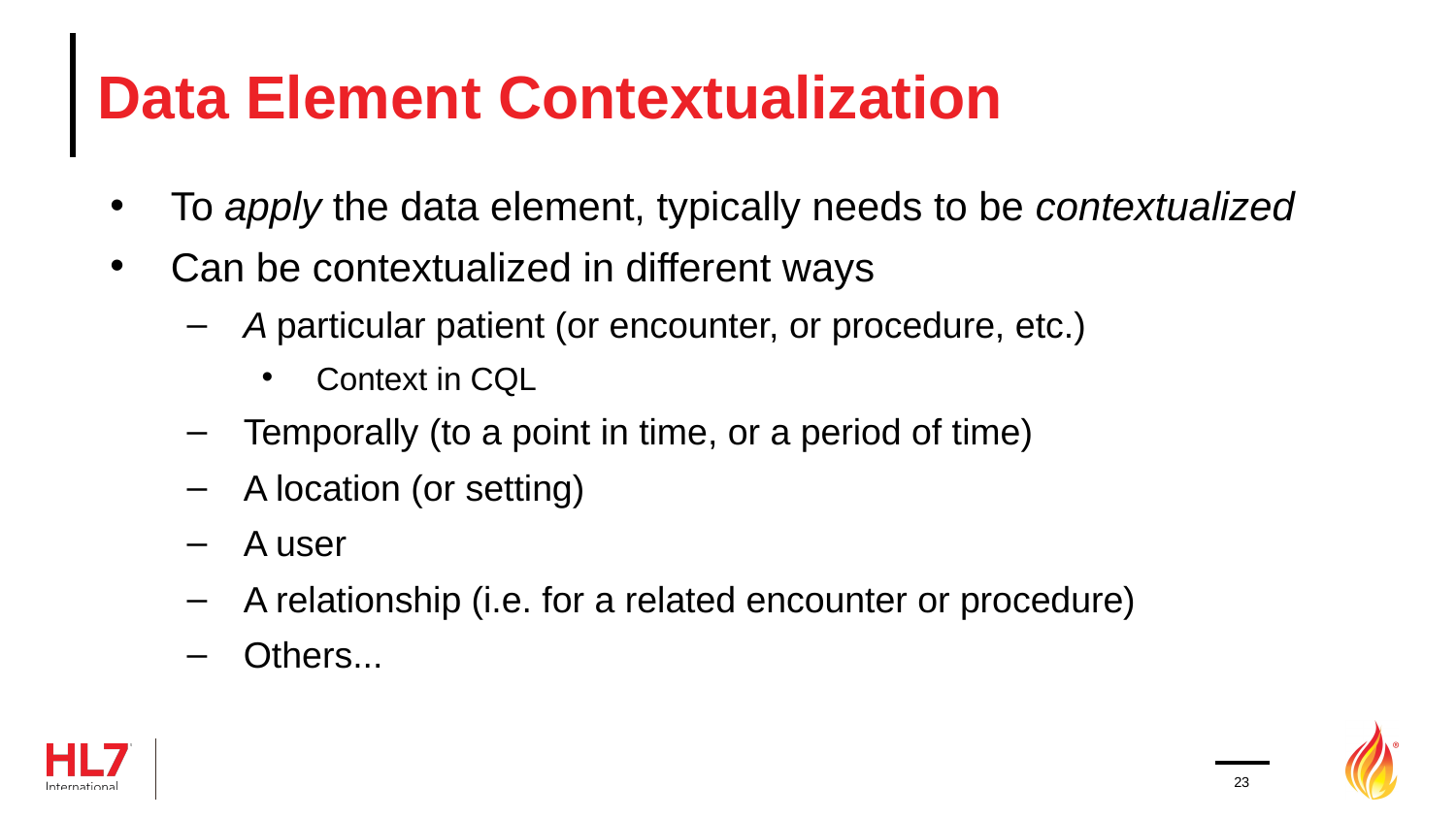

# Data Element Contextualization
To apply the data element, typically needs to be contextualized
Can be contextualized in different ways
A particular patient (or encounter, or procedure, etc.)
Context in CQL
Temporally (to a point in time, or a period of time)
A location (or setting)
A user
A relationship (i.e. for a related encounter or procedure)
Others...

23